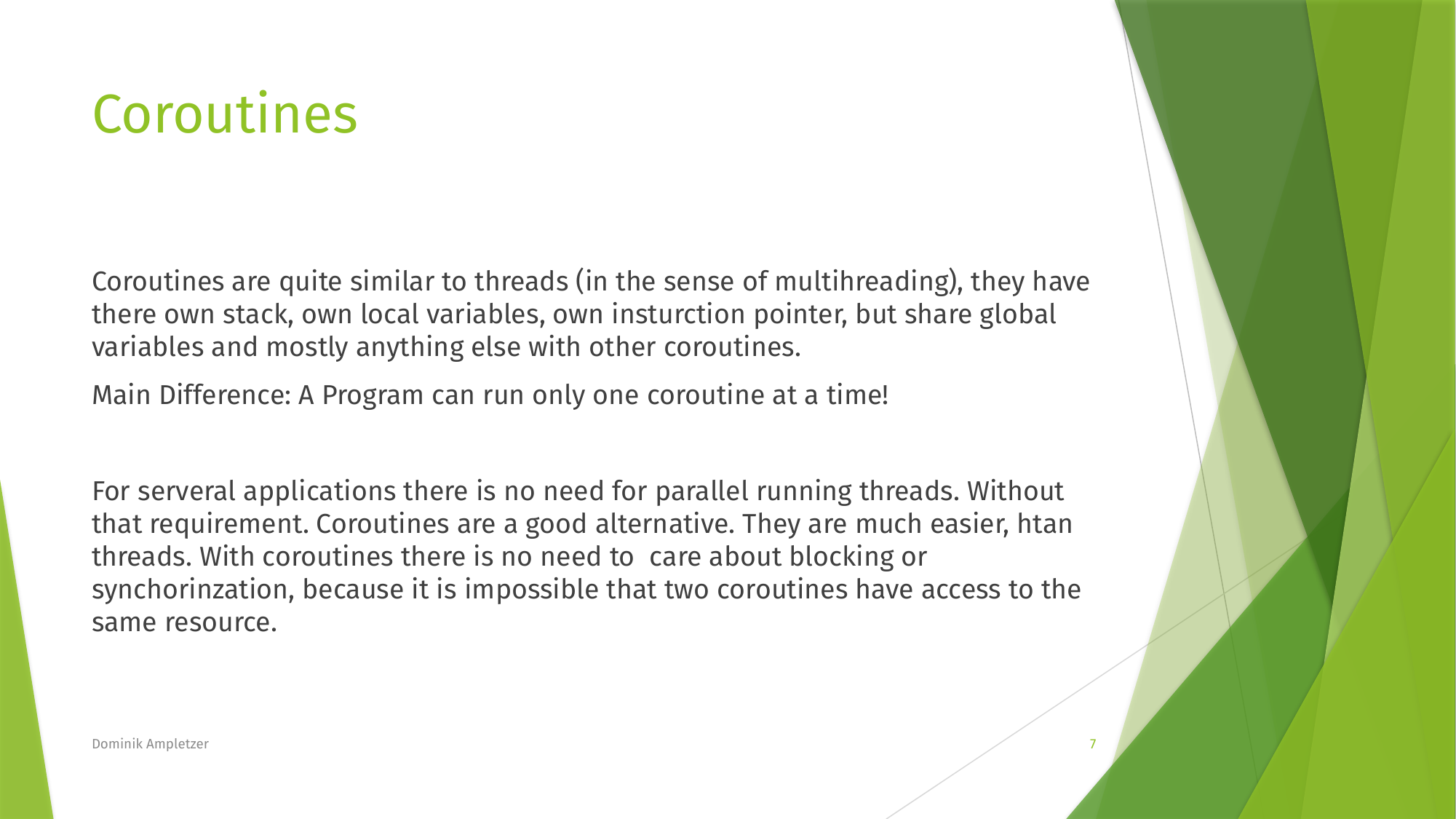

# Coroutines
Coroutines are quite similar to threads (in the sense of multihreading), they have there own stack, own local variables, own insturction pointer, but share global variables and mostly anything else with other coroutines.
Main Difference: A Program can run only one coroutine at a time!

For serveral applications there is no need for parallel running threads. Without that requirement. Coroutines are a good alternative. They are much easier, htan threads. With coroutines there is no need to  care about blocking or synchorinzation, because it is impossible that two coroutines have access to the same resource.
Dominik Ampletzer
7